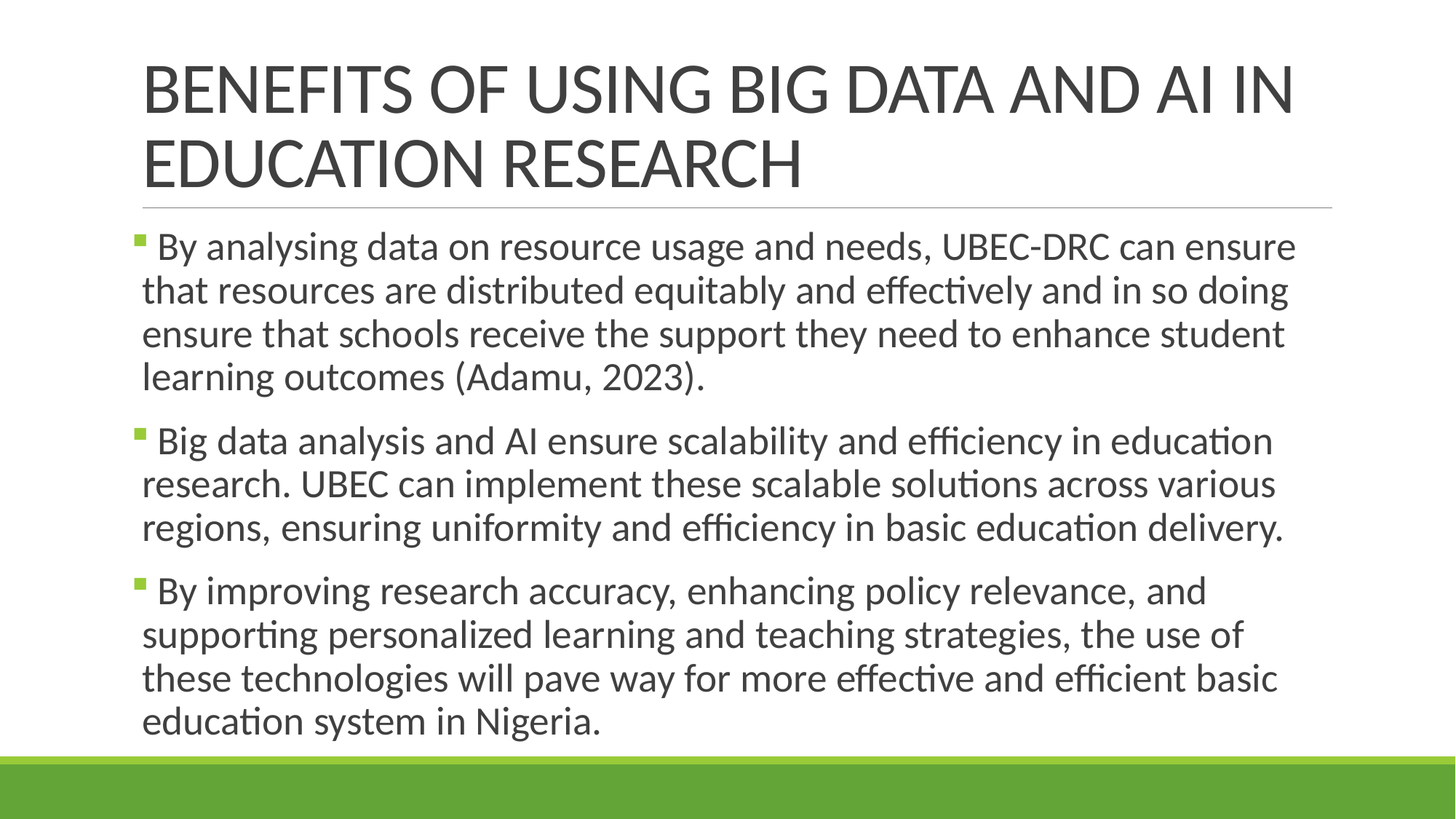

# BENEFITS OF USING BIG DATA AND AI IN EDUCATION RESEARCH
 By analysing data on resource usage and needs, UBEC-DRC can ensure that resources are distributed equitably and effectively and in so doing ensure that schools receive the support they need to enhance student learning outcomes (Adamu, 2023).
 Big data analysis and AI ensure scalability and efficiency in education research. UBEC can implement these scalable solutions across various regions, ensuring uniformity and efficiency in basic education delivery.
 By improving research accuracy, enhancing policy relevance, and supporting personalized learning and teaching strategies, the use of these technologies will pave way for more effective and efficient basic education system in Nigeria.